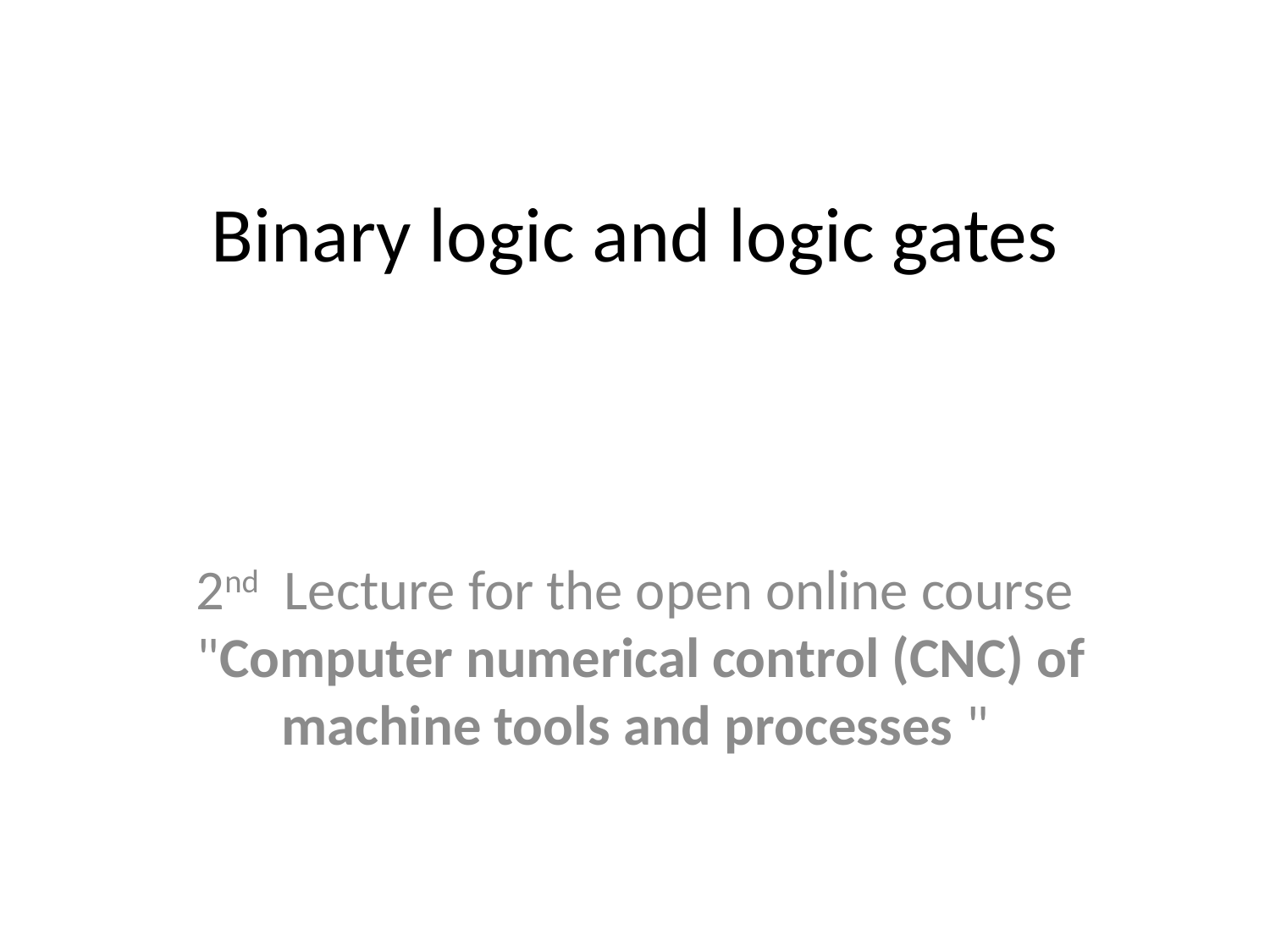

# Binary logic and logic gates
2nd  Lecture for the open online course  "Computer numerical control (CNC) of machine tools and processes "